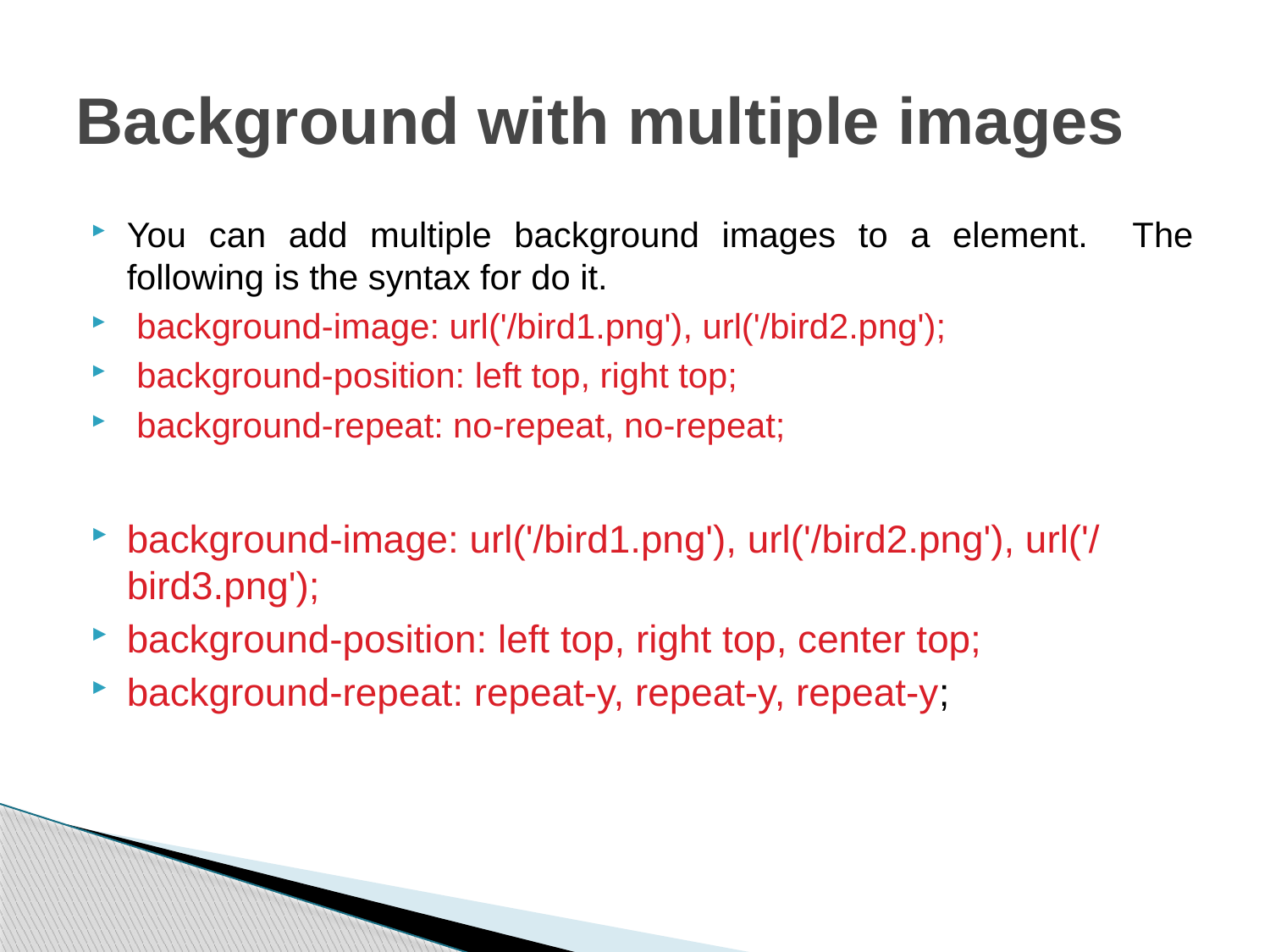

# Background with multiple images
You can add multiple background images to a element.  The following is the syntax for do it.
 background-image: url('/bird1.png'), url('/bird2.png');
 background-position: left top, right top;
 background-repeat: no-repeat, no-repeat;

background-image: url('/bird1.png'), url('/bird2.png'), url('/bird3.png');
background-position: left top, right top, center top;
background-repeat: repeat-y, repeat-y, repeat-y;